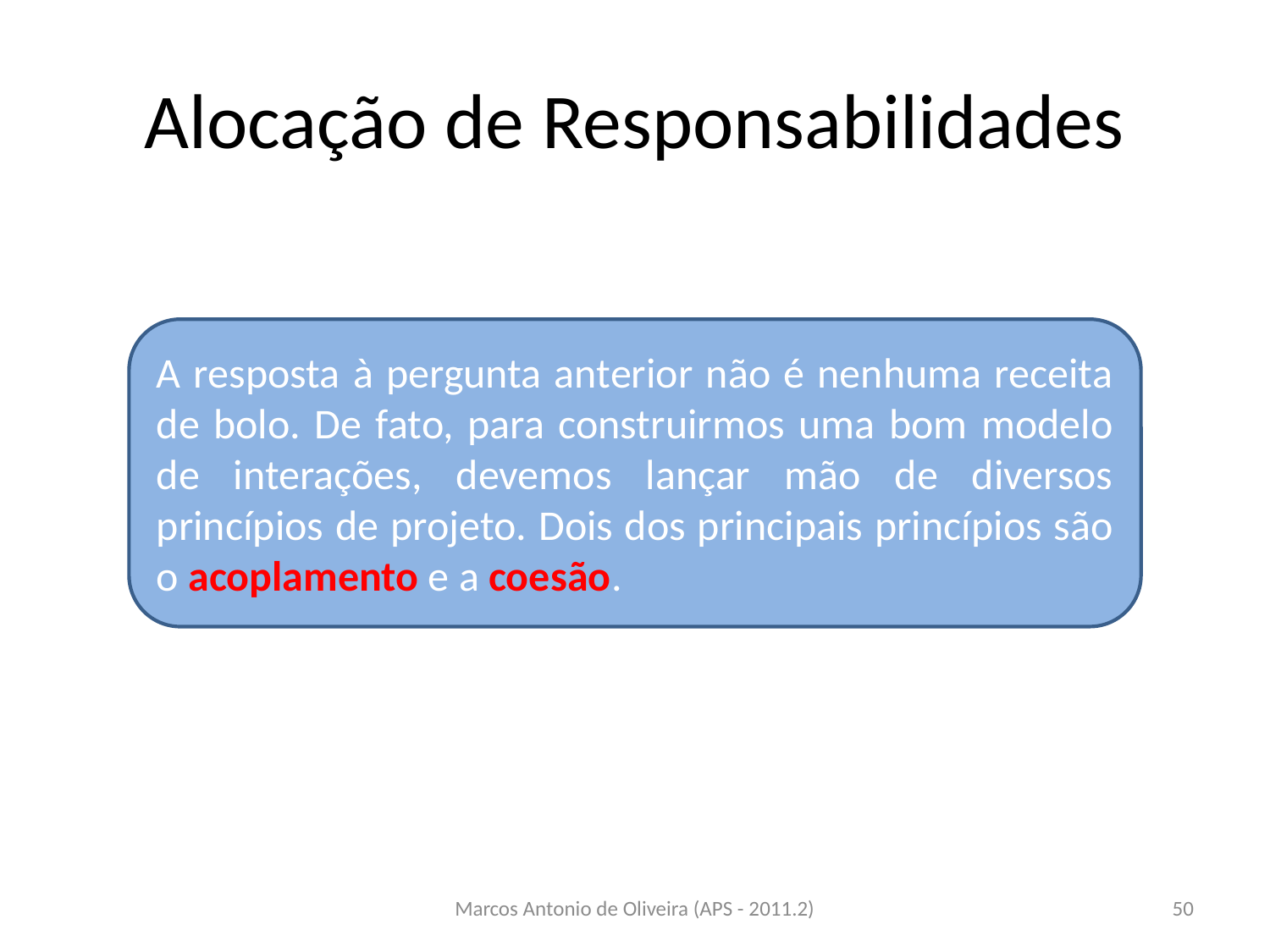

# Alocação de Responsabilidades
A resposta à pergunta anterior não é nenhuma receita de bolo. De fato, para construirmos uma bom modelo de interações, devemos lançar mão de diversos princípios de projeto. Dois dos principais princípios são o acoplamento e a coesão.
Marcos Antonio de Oliveira (APS - 2011.2)
50